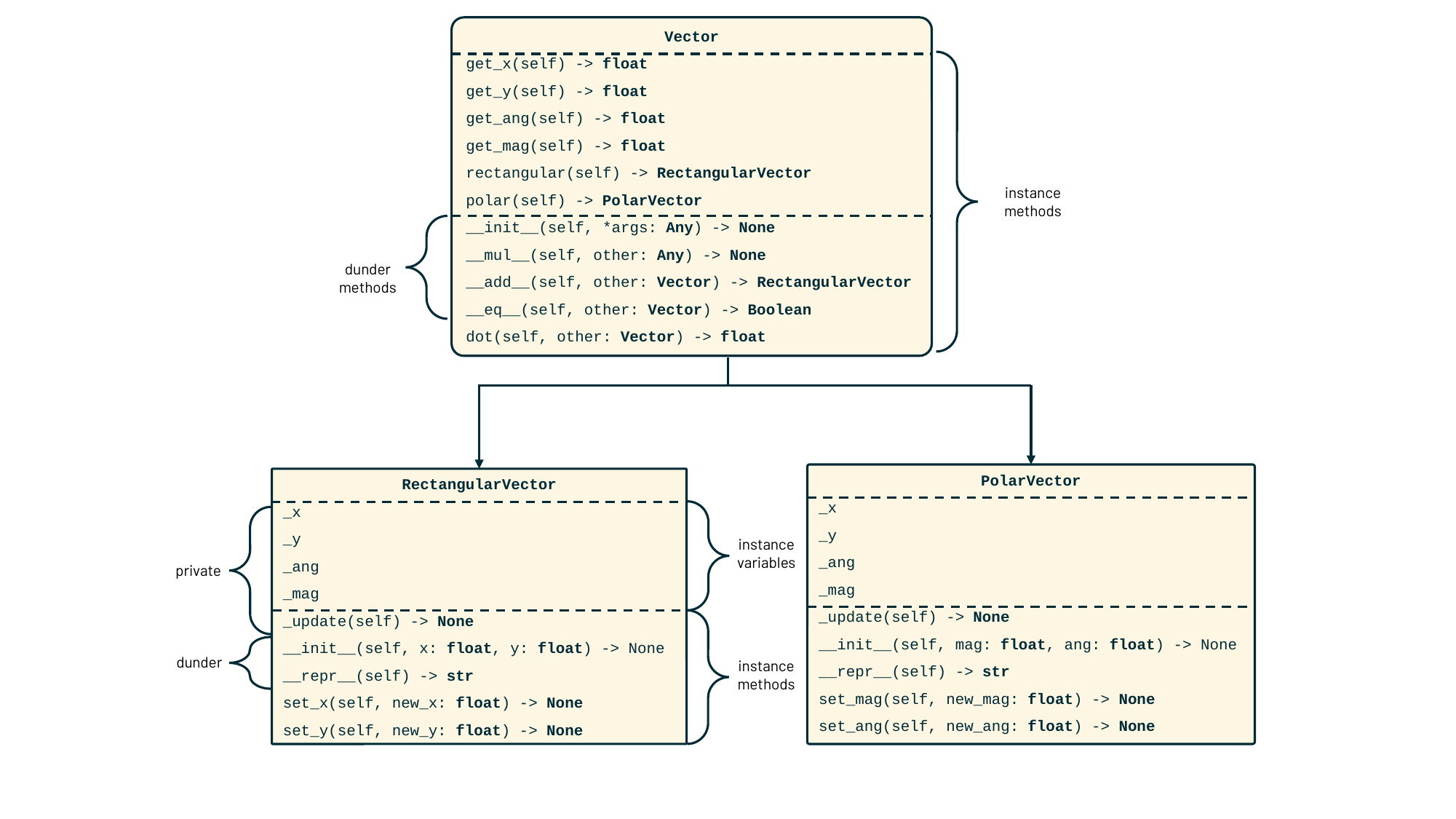

Vector
get_x(self) -> float
get_y(self) -> float
get_ang(self) -> float
get_mag(self) -> float
rectangular(self) -> RectangularVector
polar(self) -> PolarVector
__init__(self, *args: Any) -> None
__mul__(self, other: Any) -> None
__add__(self, other: Vector) -> RectangularVector
__eq__(self, other: Vector) -> Boolean
dot(self, other: Vector) -> float

instance methods

dunder methods
PolarVector
_x
_y
_ang
_mag
_update(self) -> None
__init__(self, mag: float, ang: float) -> None
__repr__(self) -> str
set_mag(self, new_mag: float) -> None
set_ang(self, new_ang: float) -> None

RectangularVector
_x
_y
_ang
_mag
_update(self) -> None
__init__(self, x: float, y: float) -> None
__repr__(self) -> str
set_x(self, new_x: float) -> None
set_y(self, new_y: float) -> None

instance variables
private

dunder
instance methods